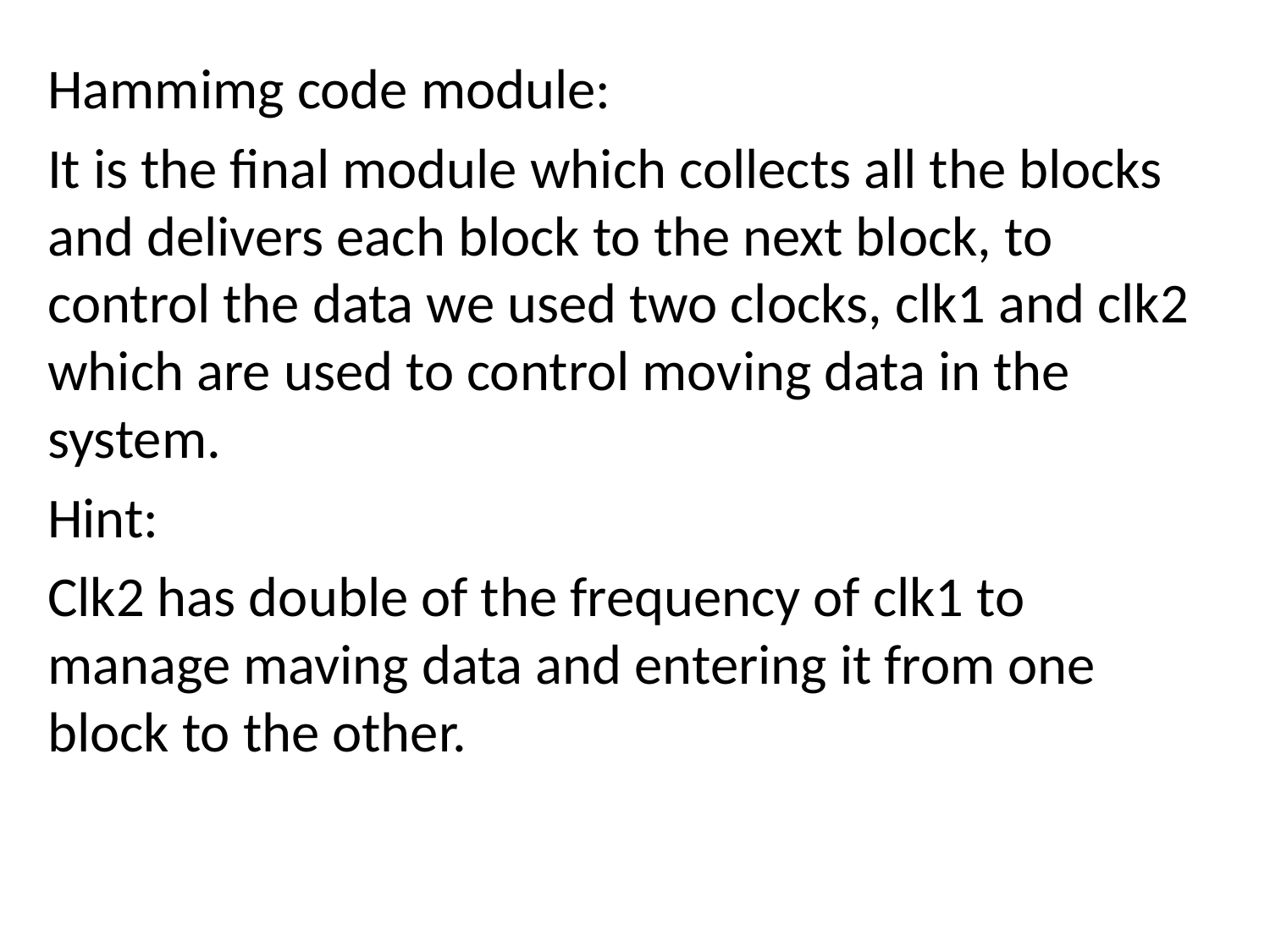

Hammimg code module:
It is the final module which collects all the blocks and delivers each block to the next block, to control the data we used two clocks, clk1 and clk2 which are used to control moving data in the system.
Hint:
Clk2 has double of the frequency of clk1 to manage maving data and entering it from one block to the other.